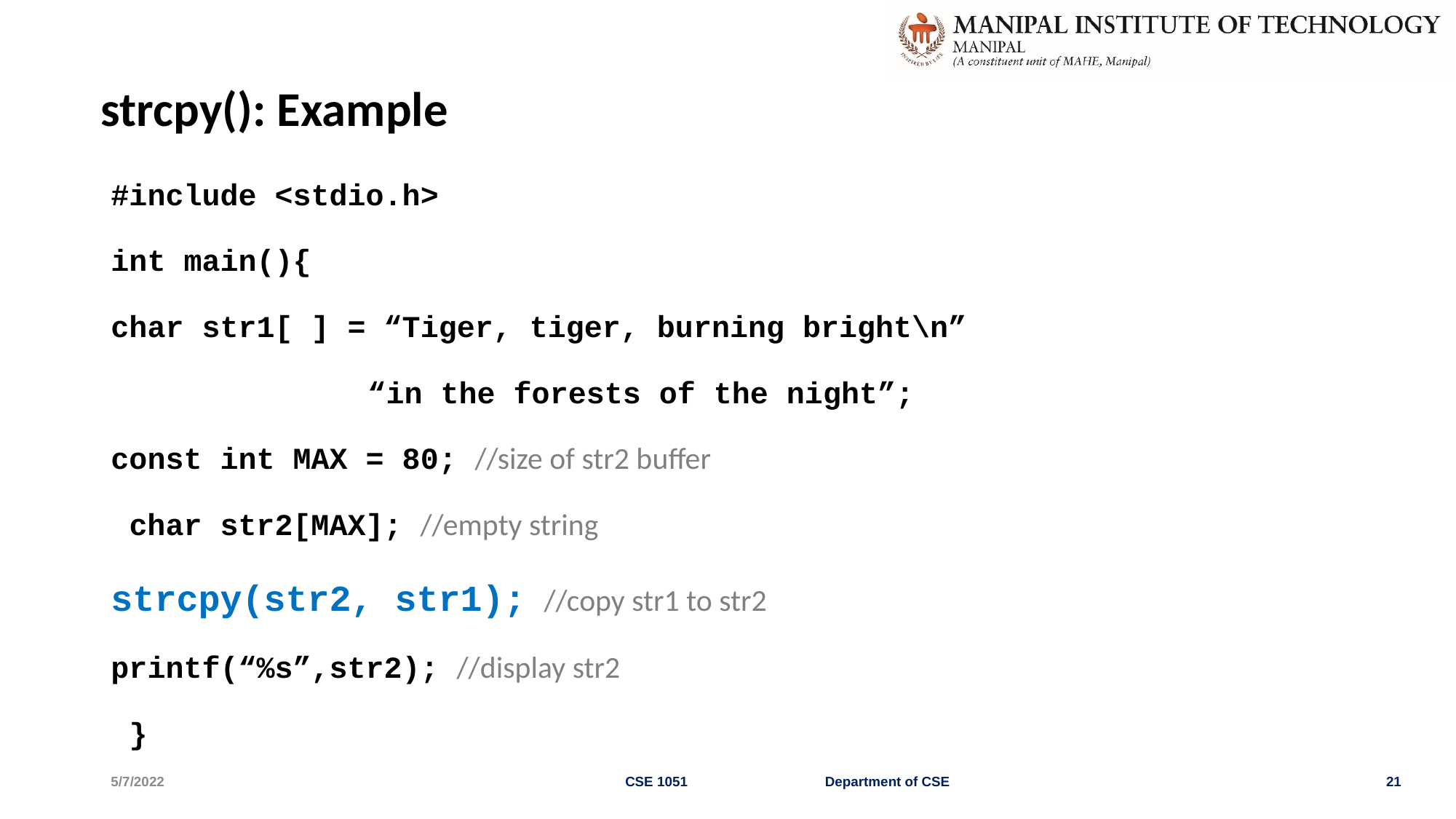

# strcpy(): Example
#include <stdio.h>
int main(){
char str1[ ] = “Tiger, tiger, burning bright\n”
			 “in the forests of the night”;
const int MAX = 80; //size of str2 buffer
 char str2[MAX]; //empty string
strcpy(str2, str1); //copy str1 to str2
printf(“%s”,str2); //display str2
 }
5/7/2022
CSE 1051                                    Department of CSE
21